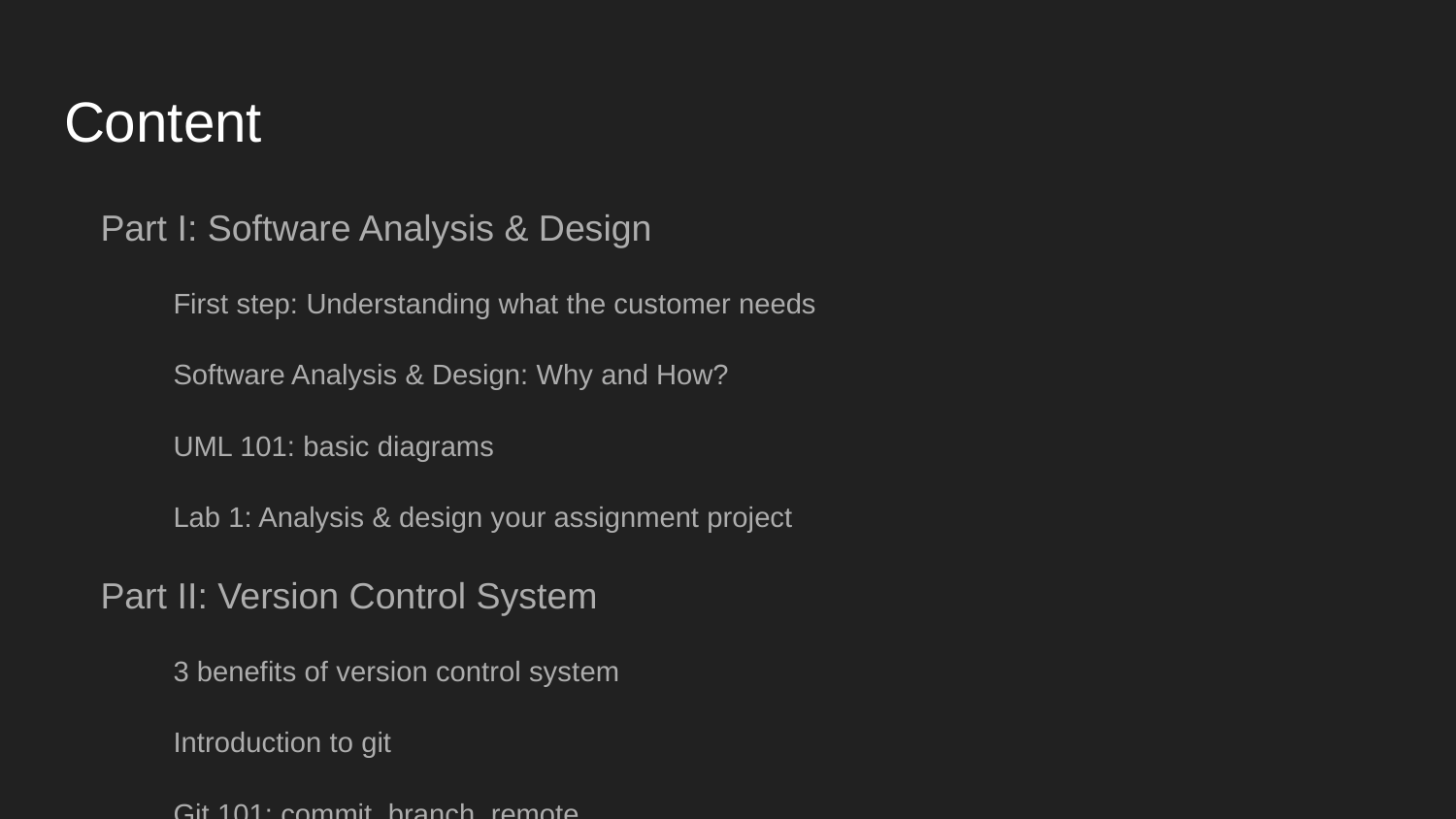

# Content
Part I: Software Analysis & Design
First step: Understanding what the customer needs
Software Analysis & Design: Why and How?
UML 101: basic diagrams
Lab 1: Analysis & design your assignment project
Part II: Version Control System
3 benefits of version control system
Introduction to git
Git 101: commit, branch, remote
Lab 2: Create your first git project in <git.mv> system
Open Discussion